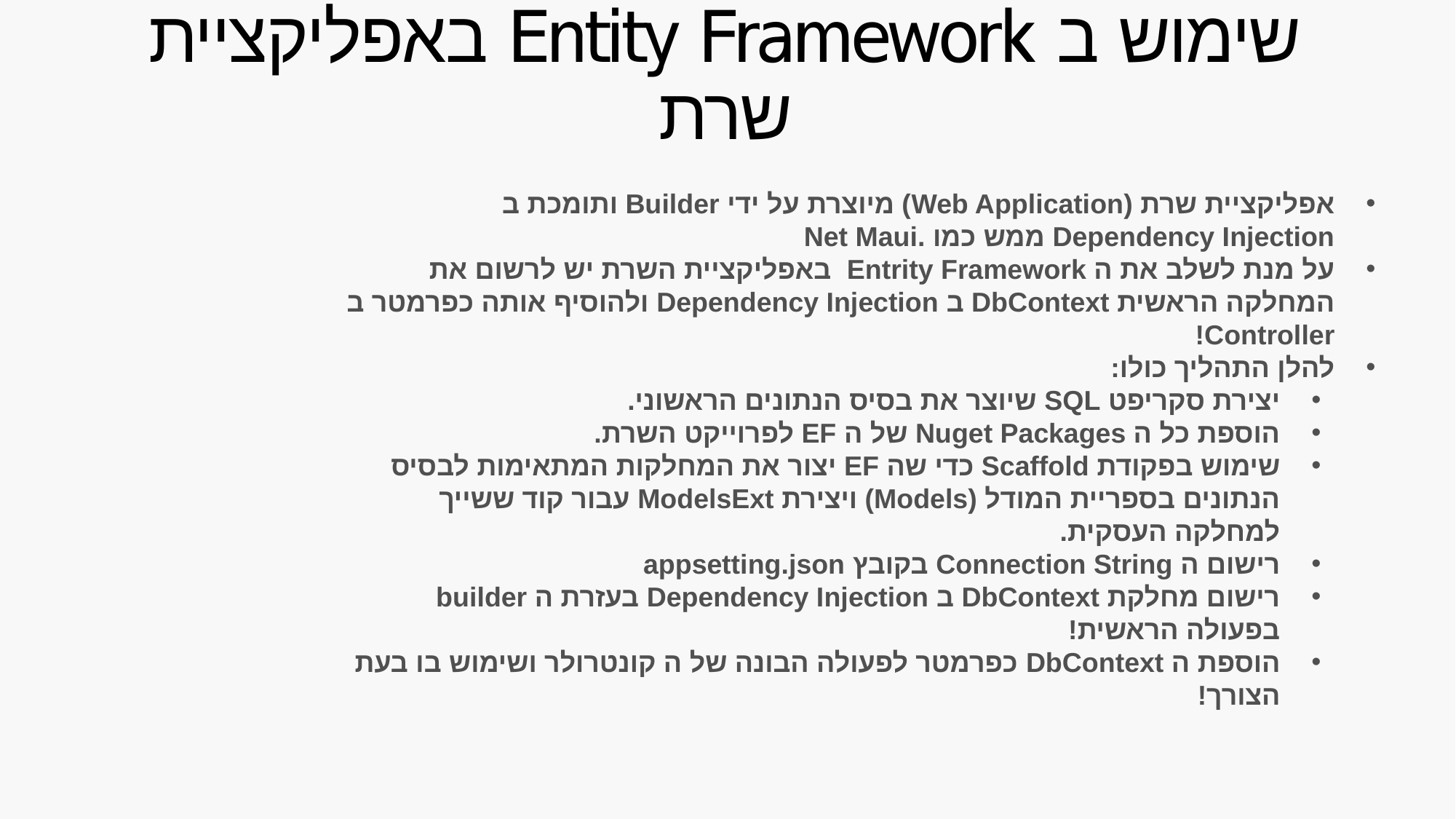

# שימוש ב Entity Framework באפליקציית שרת
אפליקציית שרת (Web Application) מיוצרת על ידי Builder ותומכת ב Dependency Injection ממש כמו .Net Maui
על מנת לשלב את ה Entrity Framework  באפליקציית השרת יש לרשום את המחלקה הראשית DbContext ב Dependency Injection ולהוסיף אותה כפרמטר ב Controller!
להלן התהליך כולו:
יצירת סקריפט SQL שיוצר את בסיס הנתונים הראשוני.
הוספת כל ה Nuget Packages של ה EF לפרוייקט השרת.
שימוש בפקודת Scaffold כדי שה EF יצור את המחלקות המתאימות לבסיס הנתונים בספריית המודל (Models) ויצירת ModelsExt עבור קוד ששייך למחלקה העסקית.
רישום ה Connection String בקובץ appsetting.json
רישום מחלקת DbContext ב Dependency Injection בעזרת ה builder בפעולה הראשית!
הוספת ה DbContext כפרמטר לפעולה הבונה של ה קונטרולר ושימוש בו בעת הצורך!